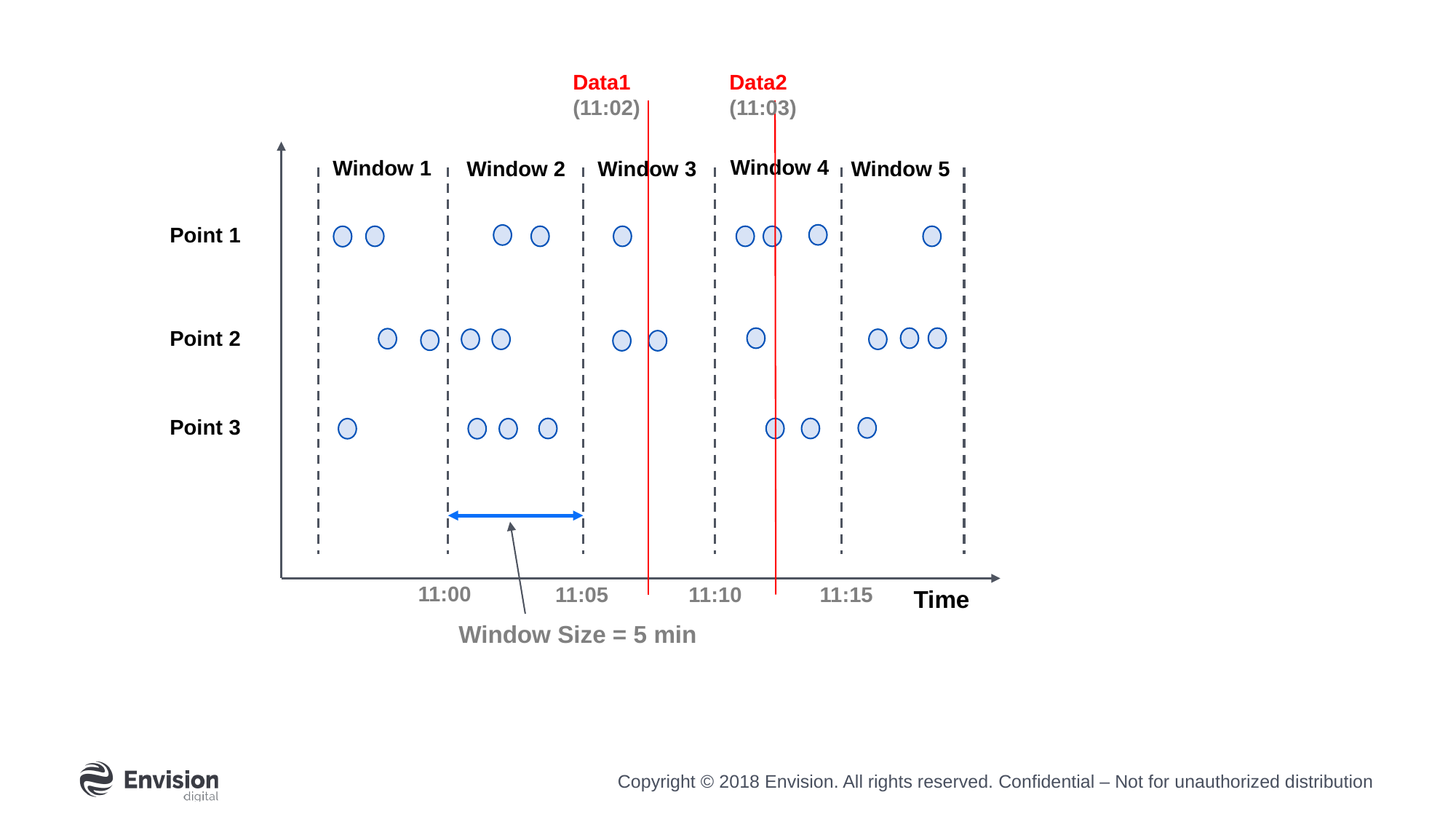

Data1 (11:02)
Data2 (11:03)
Window 4
Window 1
Window 2
Window 3
Window 5
Point 1

Point 2

Point 3

11:00
11:10
11:15
11:05
Time
Window Size = 5 min